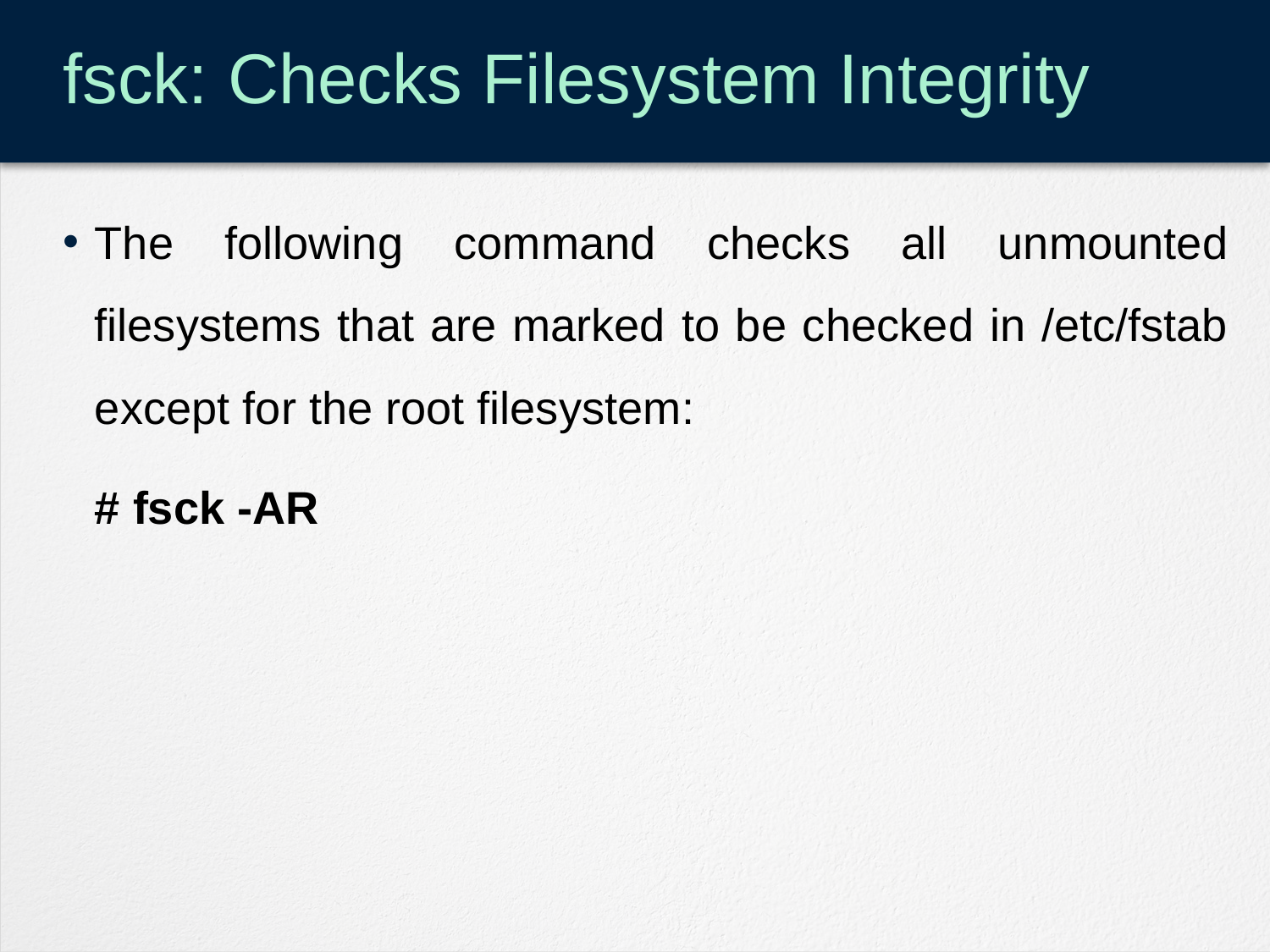

# fsck: Checks Filesystem Integrity
The following command checks all unmounted filesystems that are marked to be checked in /etc/fstab except for the root filesystem:
	# fsck -AR